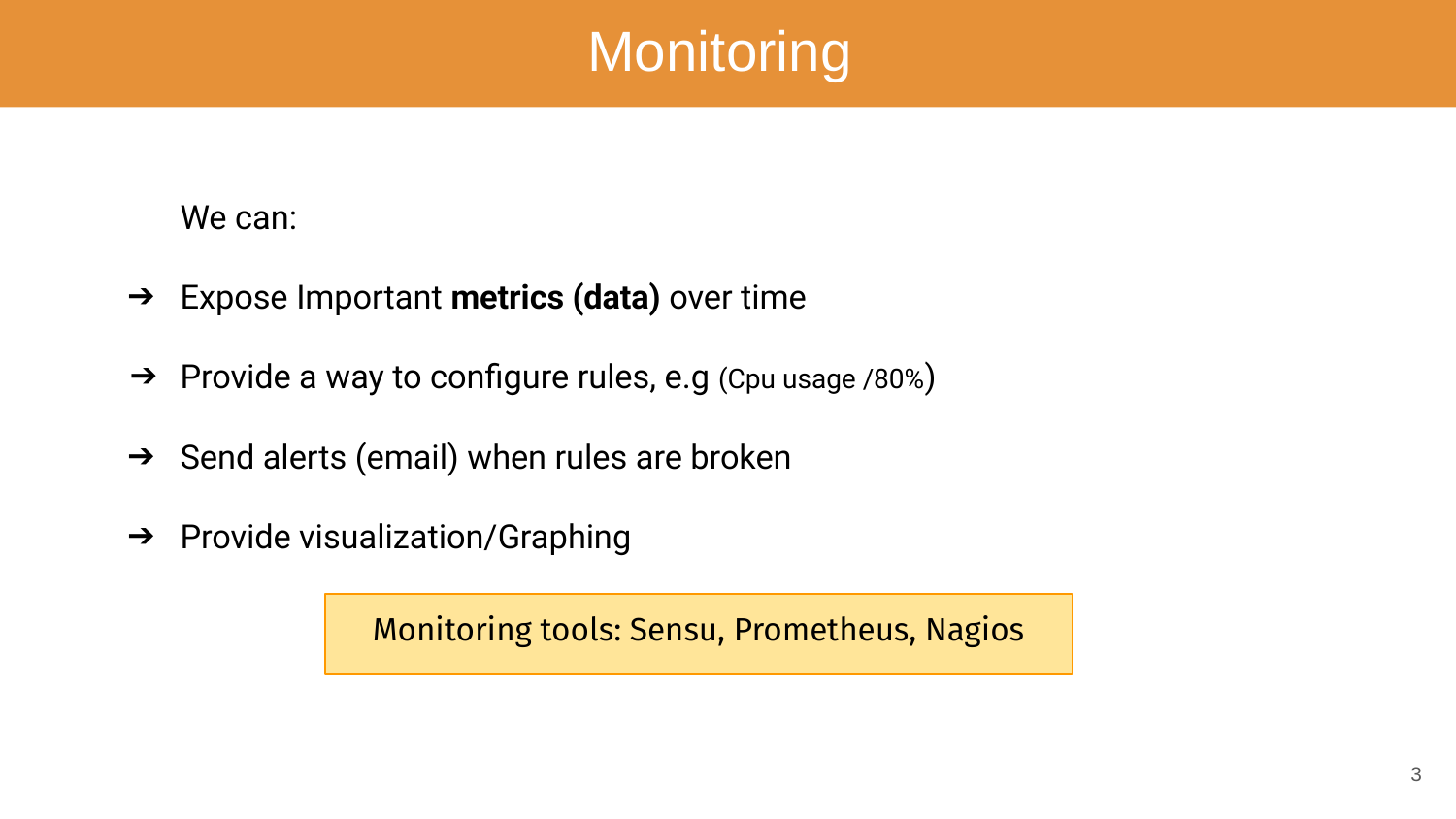

Monitoring
We can:
Expose Important metrics (data) over time
Provide a way to configure rules, e.g (Cpu usage /80%)
Send alerts (email) when rules are broken
Provide visualization/Graphing

Monitoring tools: Sensu, Prometheus, Nagios
3